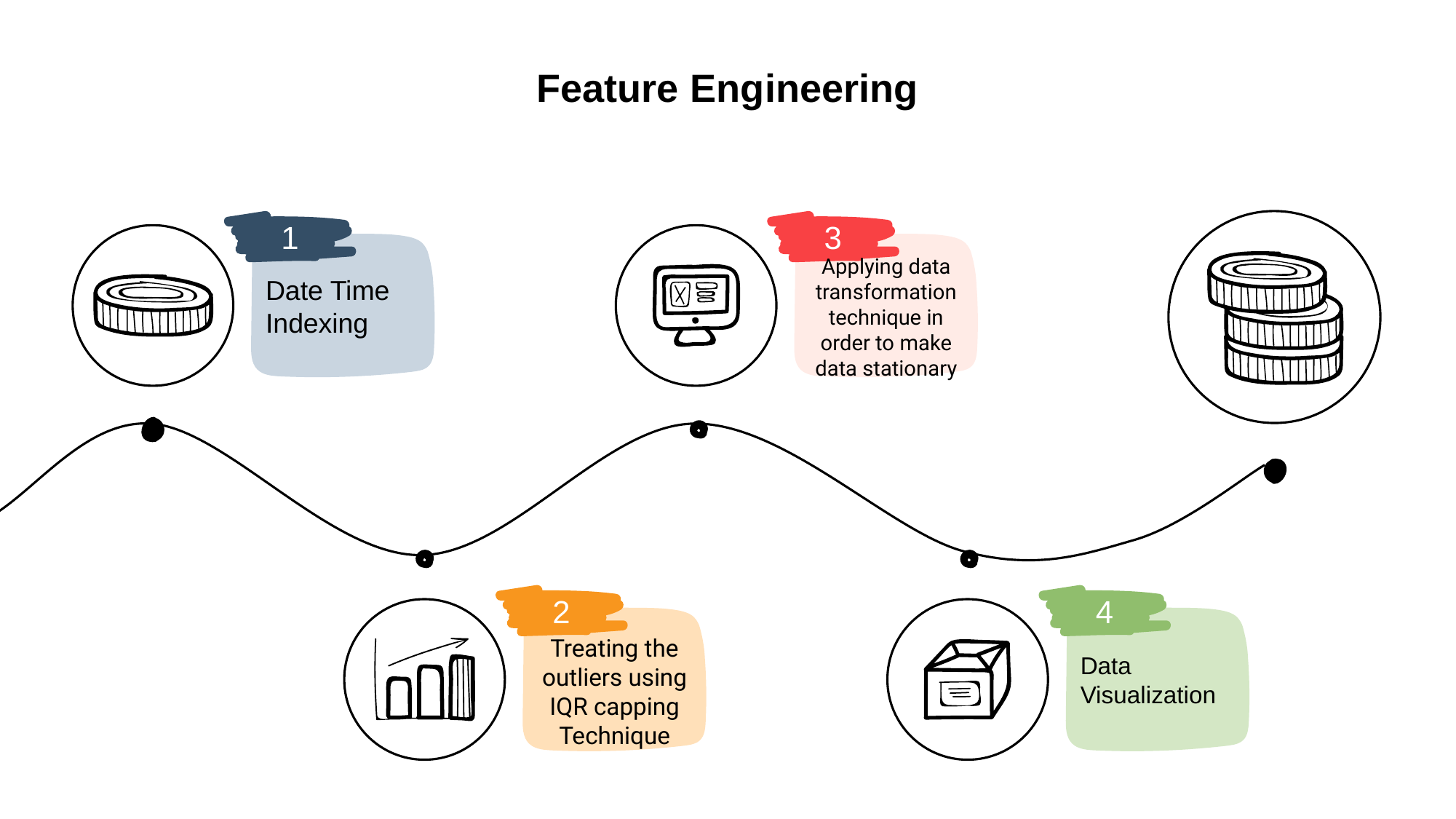

# Feature Engineering

3

Applying data transformation technique in order to make data stationary

Date Time Indexing
1

Data Visualization
4

2

Treating the outliers using IQR capping Technique